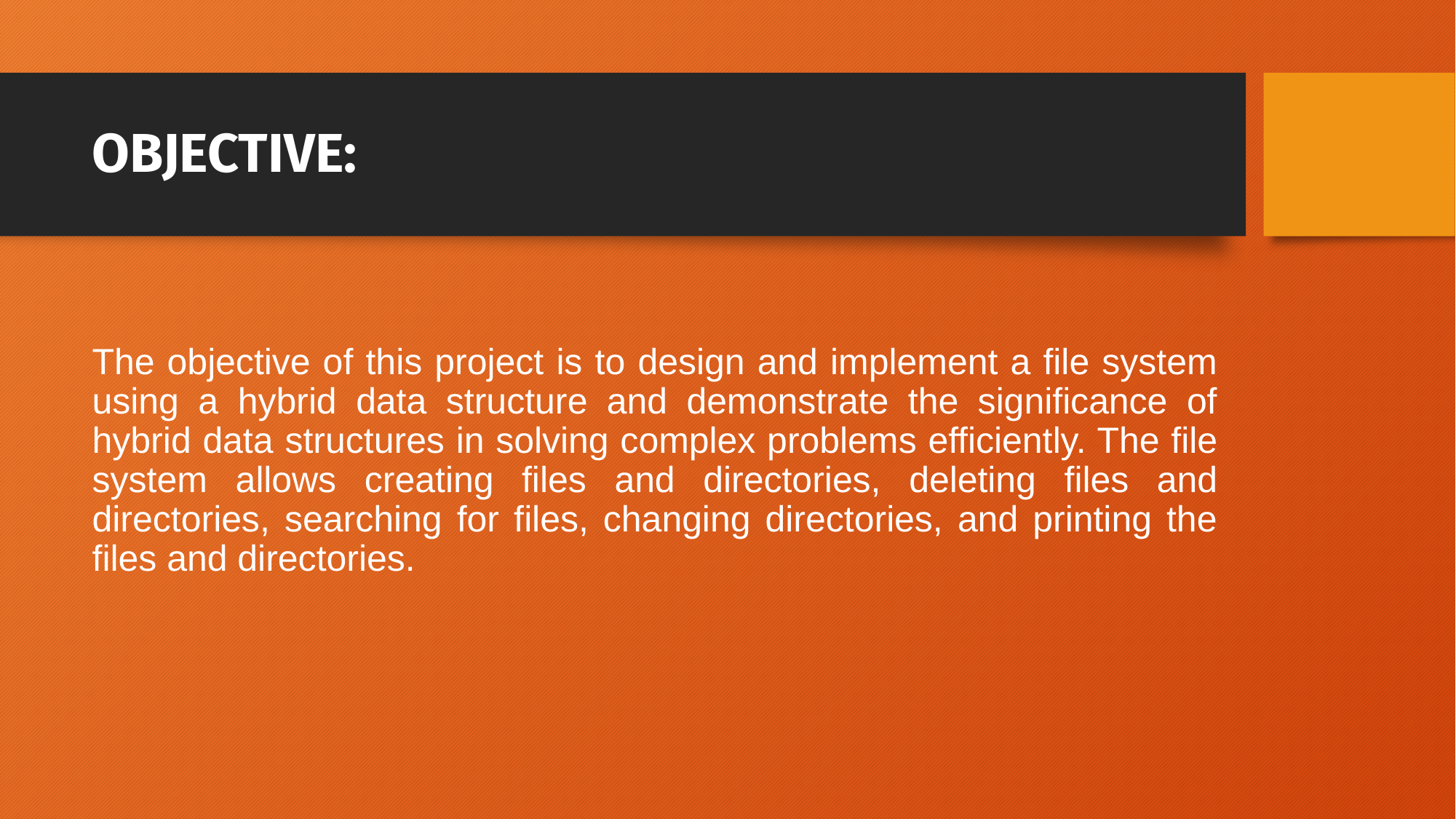

# OBJECTIVE:

The objective of this project is to design and implement a file system using a hybrid data structure and demonstrate the significance of hybrid data structures in solving complex problems efficiently. The file system allows creating files and directories, deleting files and directories, searching for files, changing directories, and printing the files and directories.